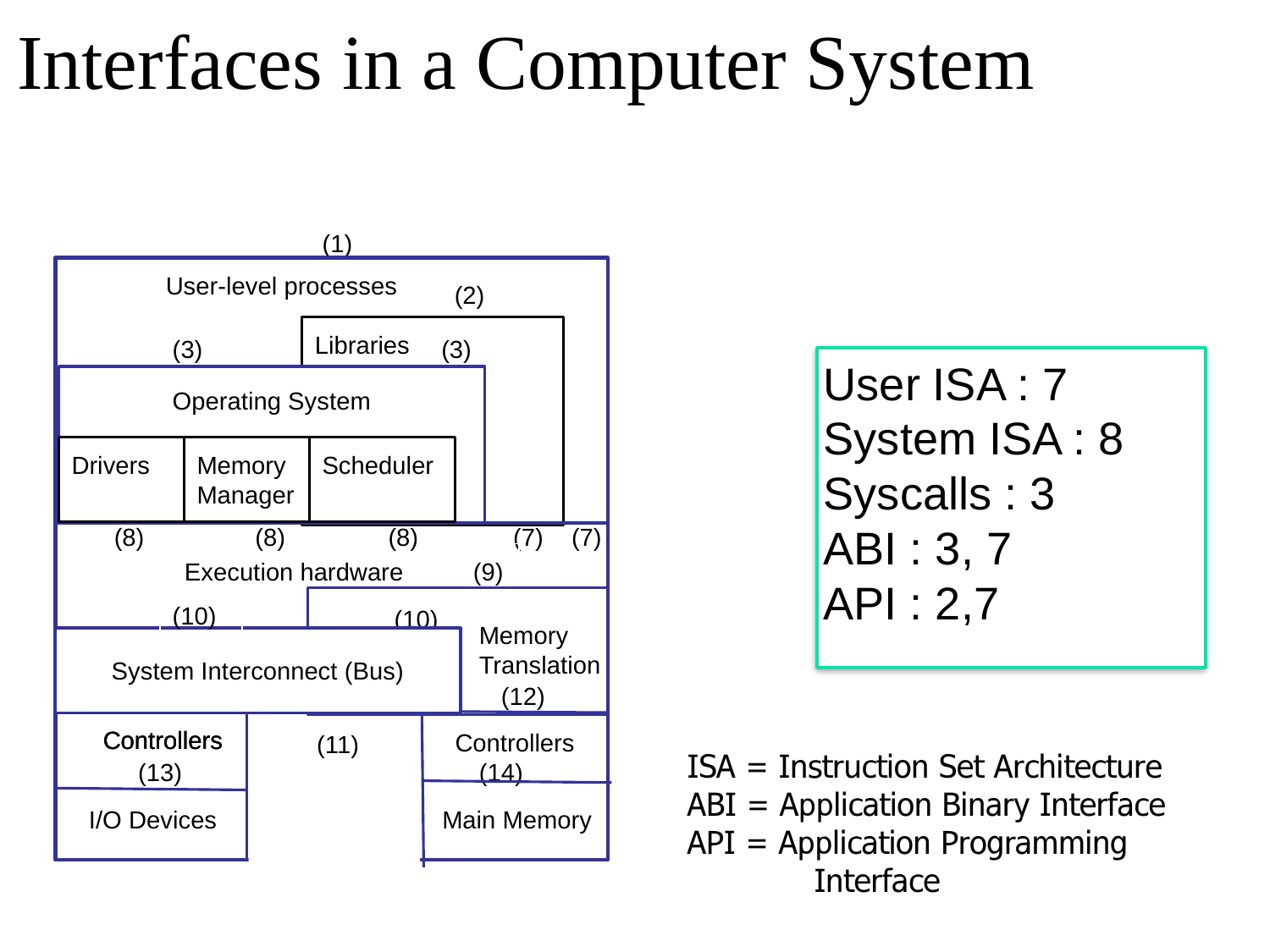

# Interfaces in a Computer System

(1)

User-level processes

(2)

Libraries

(3)

(3)

User ISA : 7
System ISA : 8
Syscalls : 3
ABI : 3, 7
API : 2,7

Operating System

(4)

(5)

(6)

Drivers

Memory Manager

Scheduler

(8)

(8)

(8)

(7)

(7)

Execution hardware

(9)

(10)

(10)
Memory Translation

System Interconnect (Bus)

(12)

(11)

Controllers
Controllers
Controllers
Controllers

(11)
ISA = Instruction Set Architecture
ABI = Application Binary Interface
API = Application Programming
	Interface

(13)

(14)

I/O Devices
Main Memory